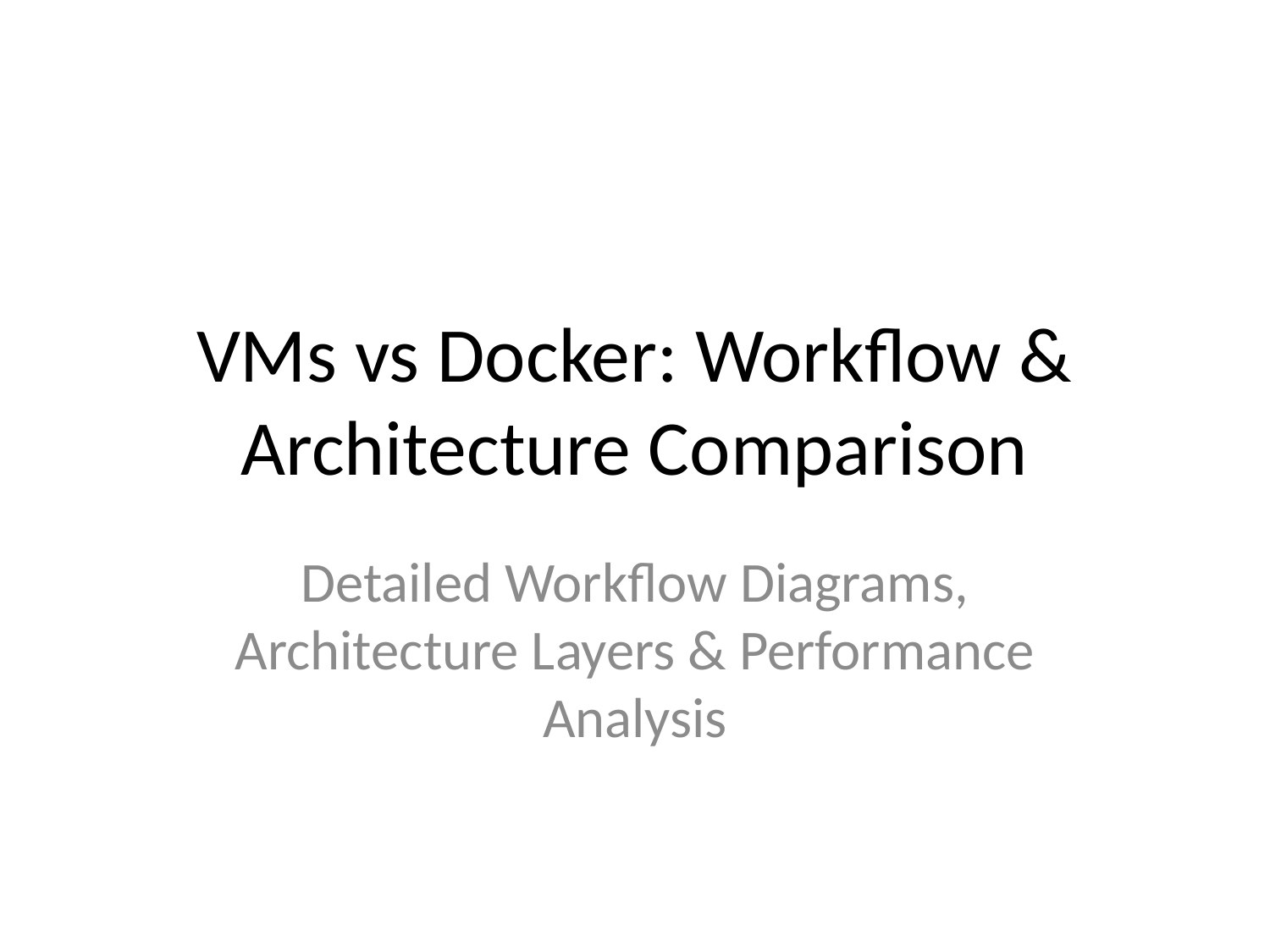

# VMs vs Docker: Workflow & Architecture Comparison
Detailed Workflow Diagrams, Architecture Layers & Performance Analysis